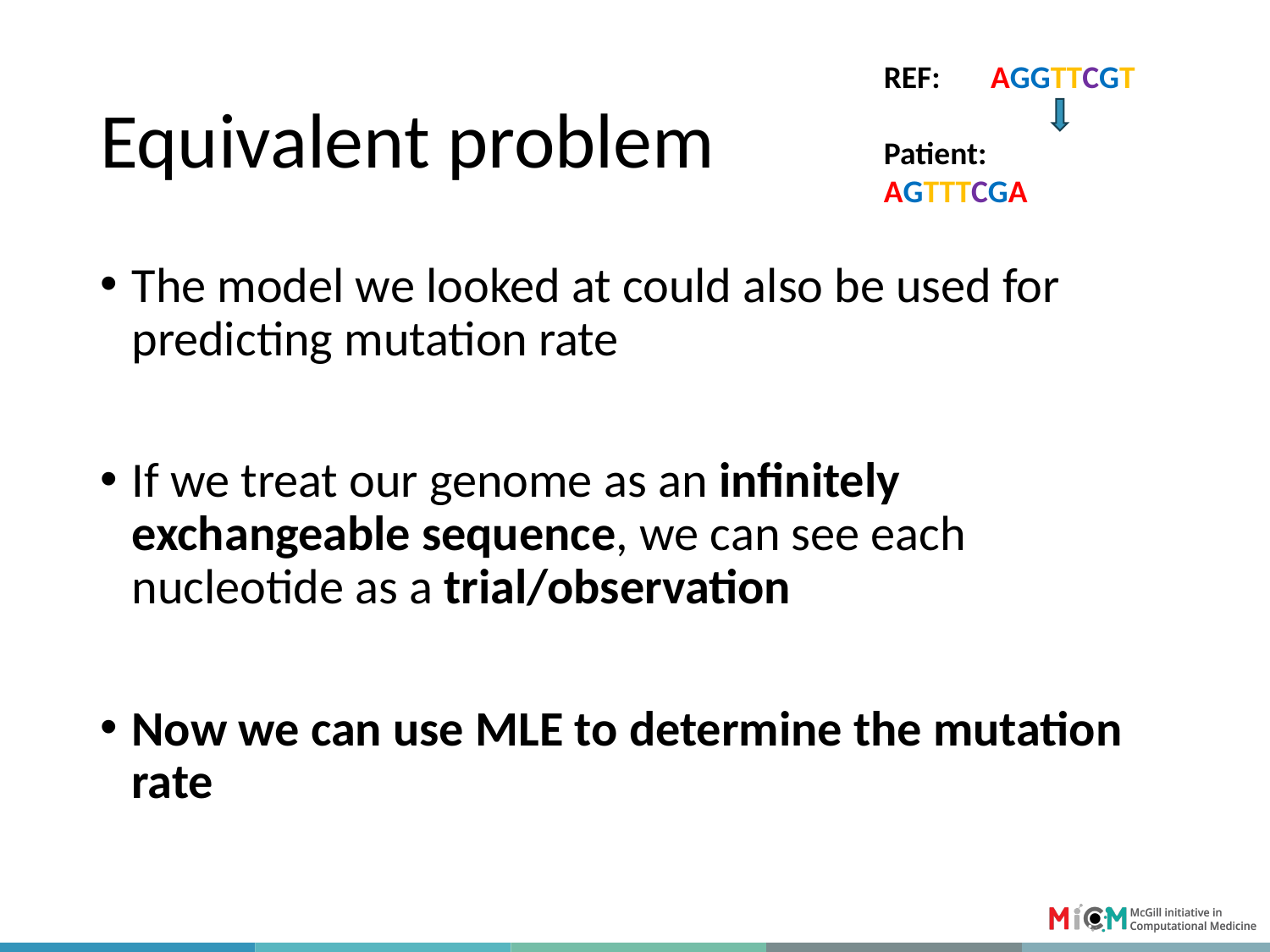

# Equivalent problem
REF:       AGGTTCGT

Patient: AGTTTCGA

The model we looked at could also be used for predicting mutation rate

If we treat our genome as an infinitely exchangeable sequence, we can see each nucleotide as a trial/observation

Now we can use MLE to determine the mutation rate